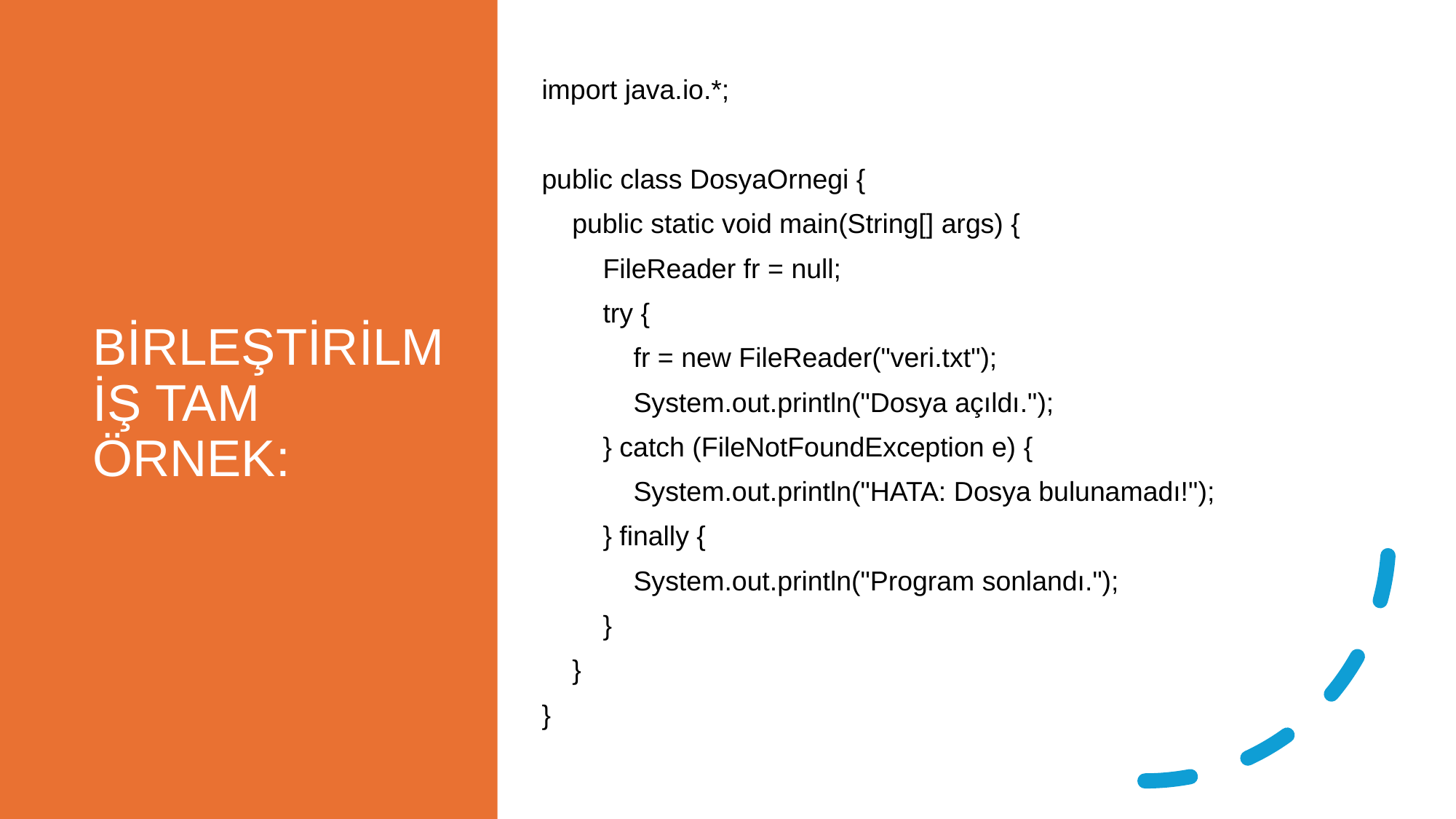

# BİRLEŞTİRİLMİŞ TAM ÖRNEK:
import java.io.*;

public class DosyaOrnegi {
    public static void main(String[] args) {
        FileReader fr = null;
        try {
            fr = new FileReader("veri.txt");
            System.out.println("Dosya açıldı.");
        } catch (FileNotFoundException e) {
            System.out.println("HATA: Dosya bulunamadı!");
        } finally {
            System.out.println("Program sonlandı.");
        }
    }
}